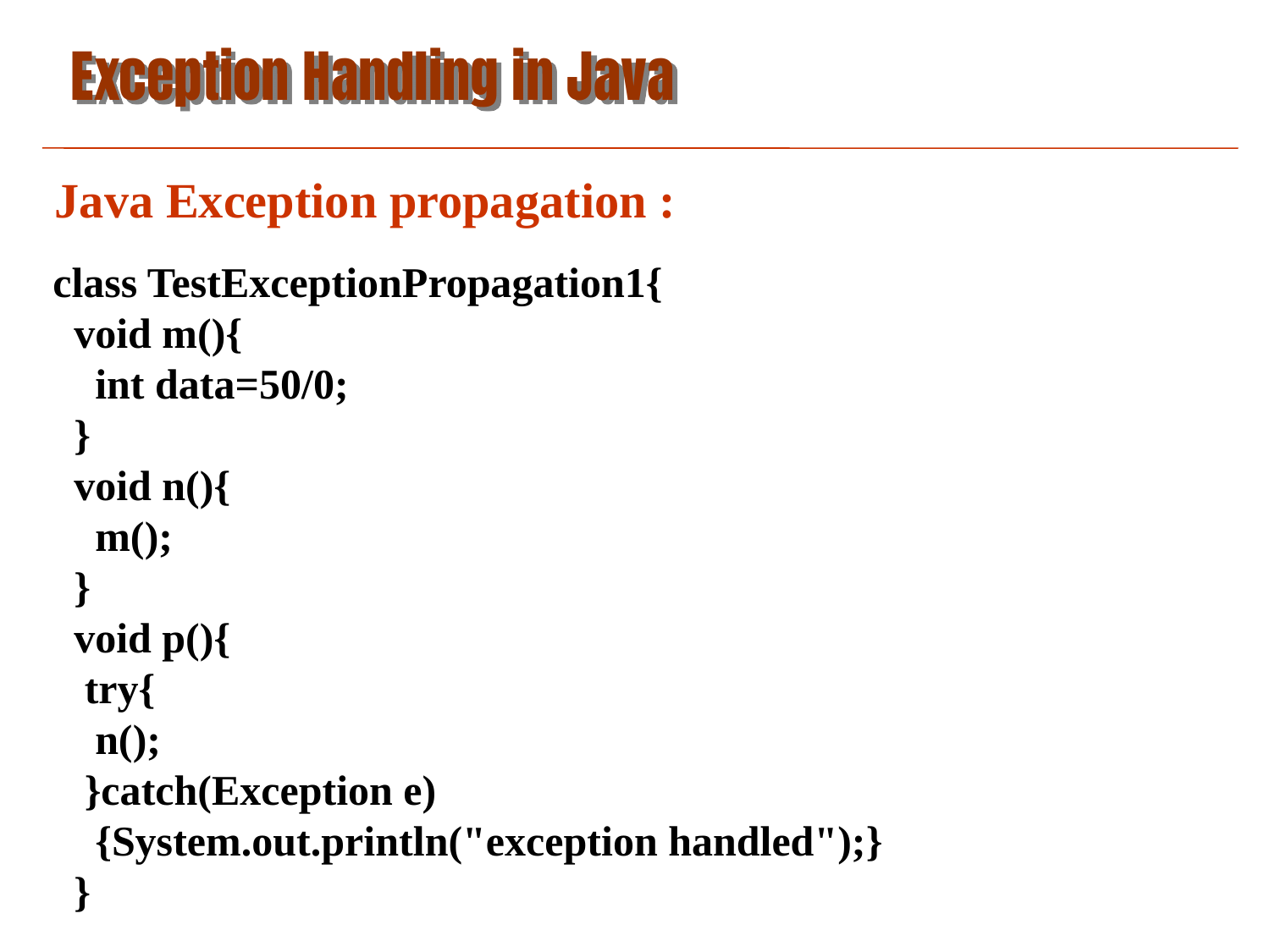

Exception Handling in Java

Java Exception propagation :
class TestExceptionPropagation1{
  void m(){
    int data=50/0;
  }
  void n(){
    m();
  }
  void p(){
   try{
    n();
   }catch(Exception e)
    {System.out.println("exception handled");}
  }